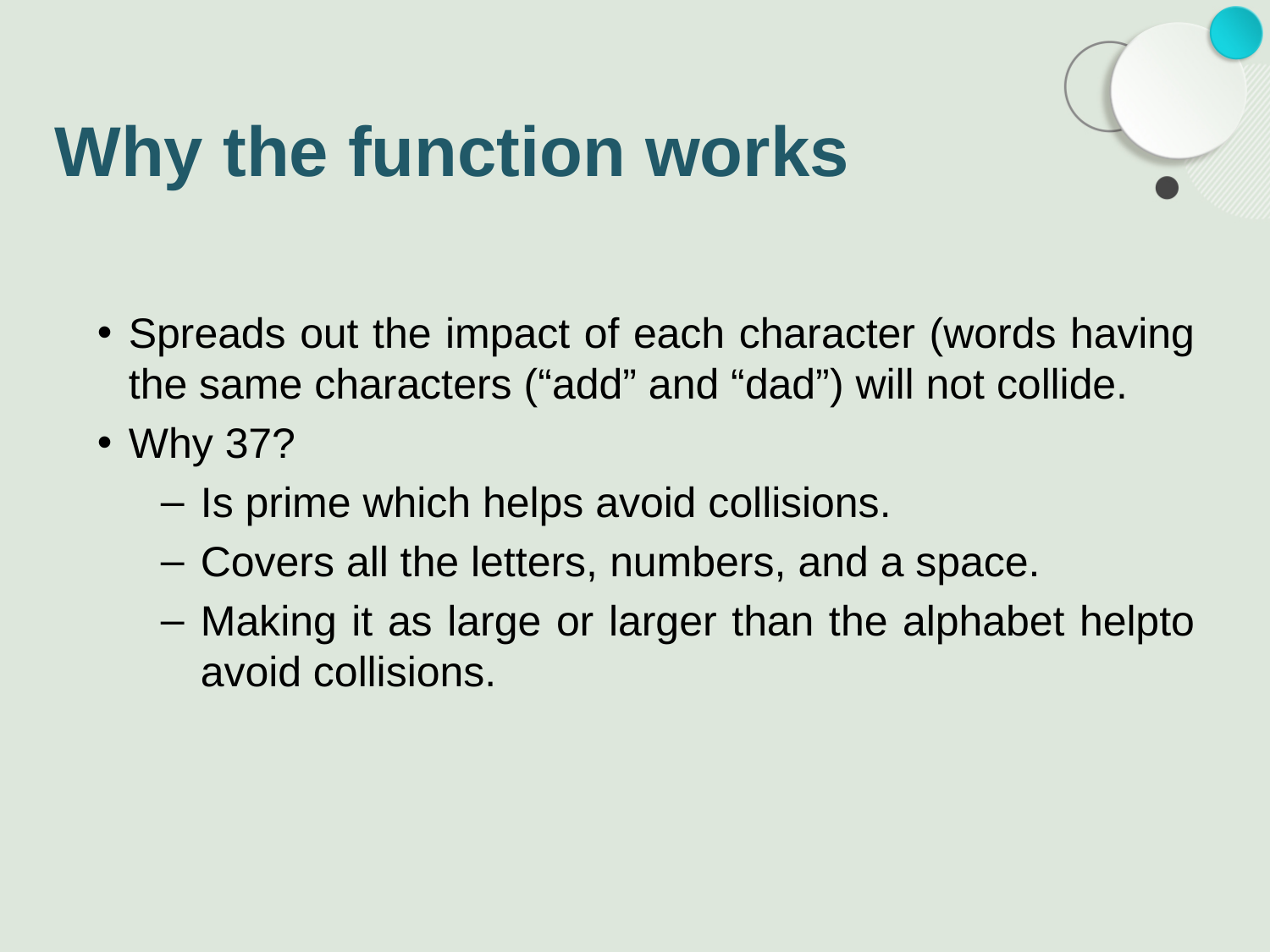

# Why the function works
Spreads out the impact of each character (words having the same characters (“add” and “dad”) will not collide.
Why 37?
Is prime which helps avoid collisions.
Covers all the letters, numbers, and a space.
Making it as large or larger than the alphabet helpto avoid collisions.